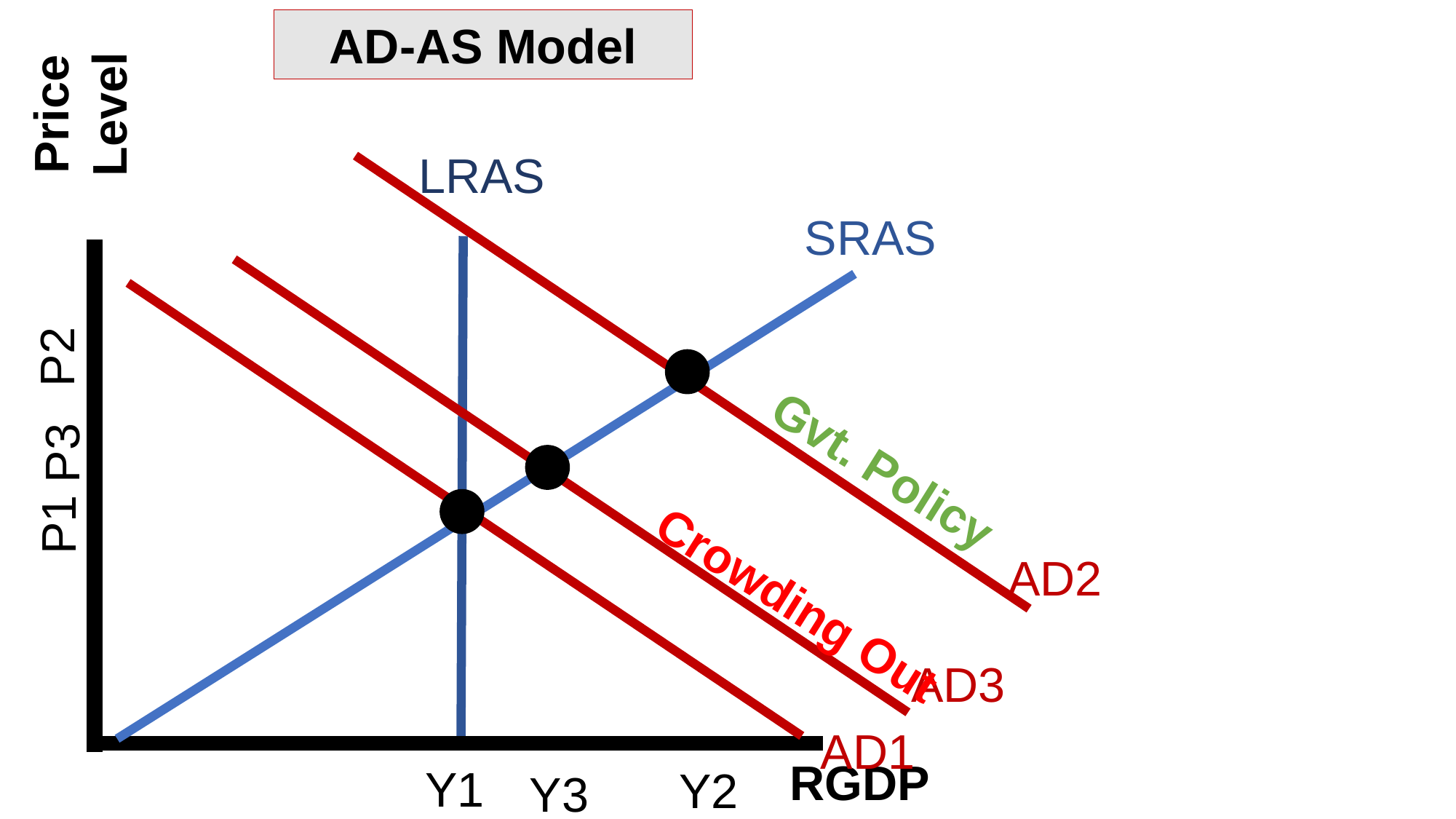

AD-AS Model
Price Level
LRAS
SRAS

P2

P3
Gvt. Policy

P1
AD2
Crowding Out
AD3
AD1
RGDP
Y1
Y2
Y3